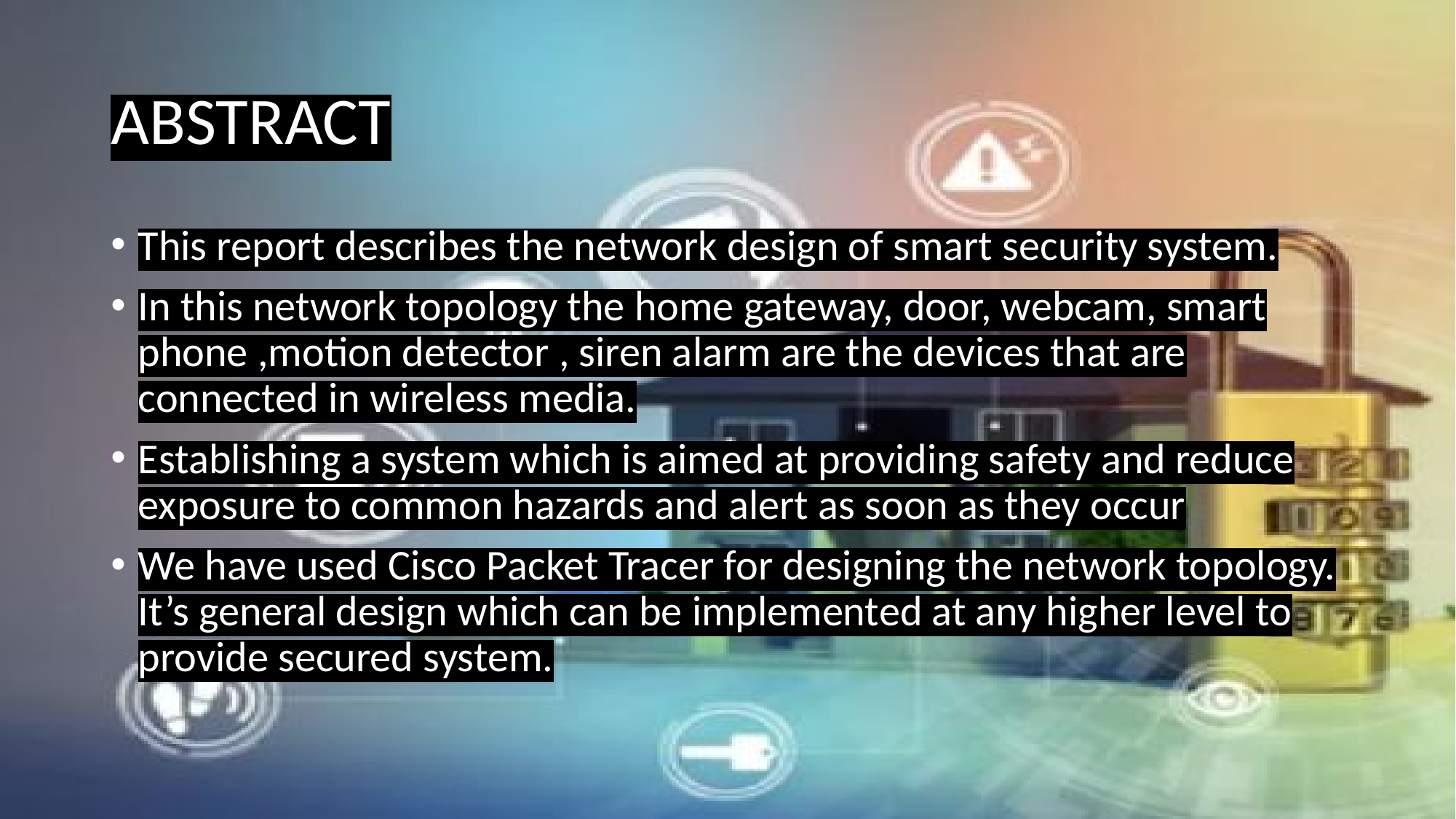

# ABSTRACT
This report describes the network design of smart security system.
In this network topology the home gateway, door, webcam, smart phone ,motion detector , siren alarm are the devices that are connected in wireless media.
Establishing a system which is aimed at providing safety and reduce exposure to common hazards and alert as soon as they occur
We have used Cisco Packet Tracer for designing the network topology. It’s general design which can be implemented at any higher level to provide secured system.